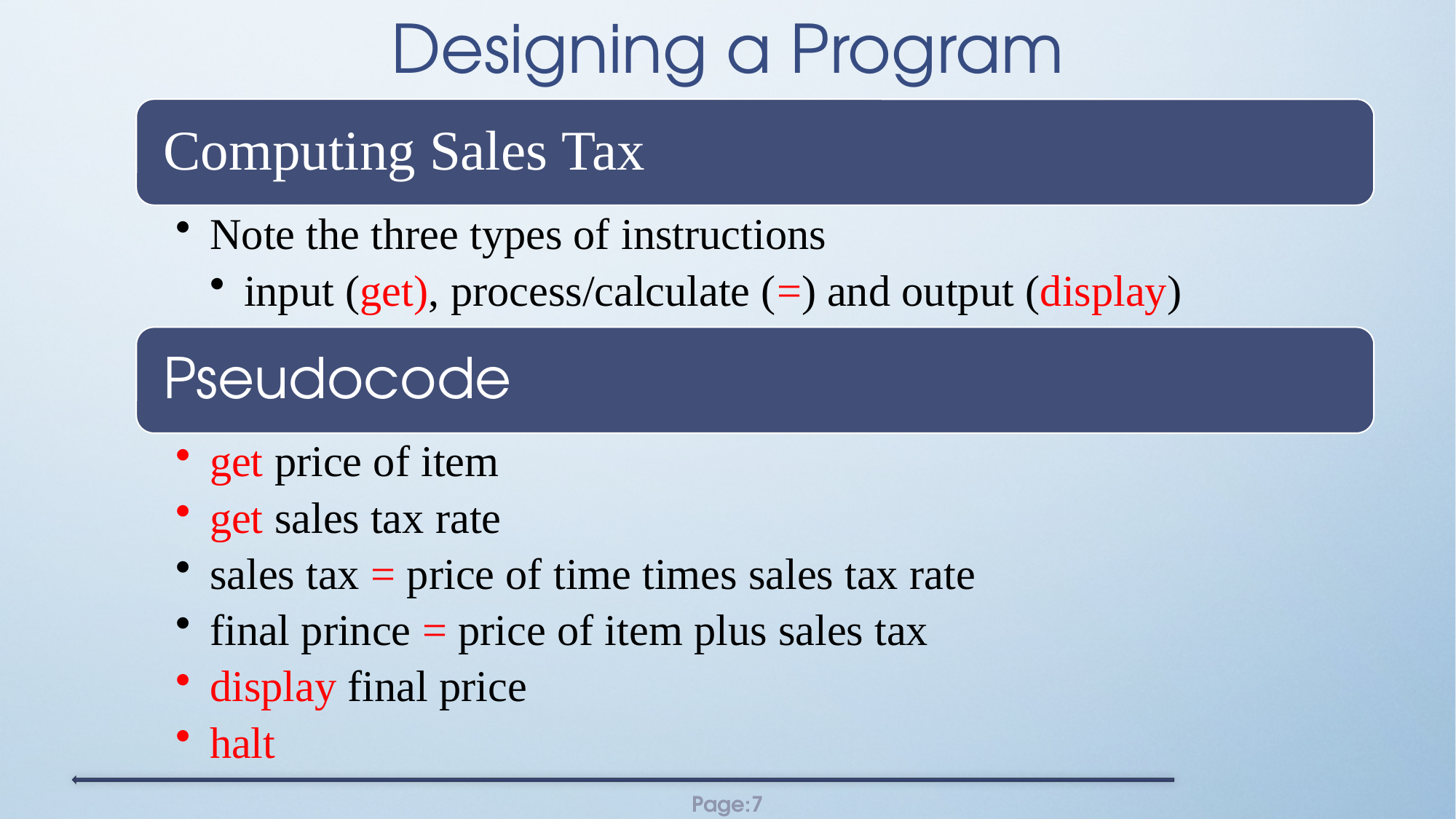

# Designing a Program
Computing Sales Tax
Note the three types of instructions
input (get), process/calculate (=) and output (display)
Pseudocode
get price of item
get sales tax rate
sales tax = price of time times sales tax rate
final prince = price of item plus sales tax
display final price
halt